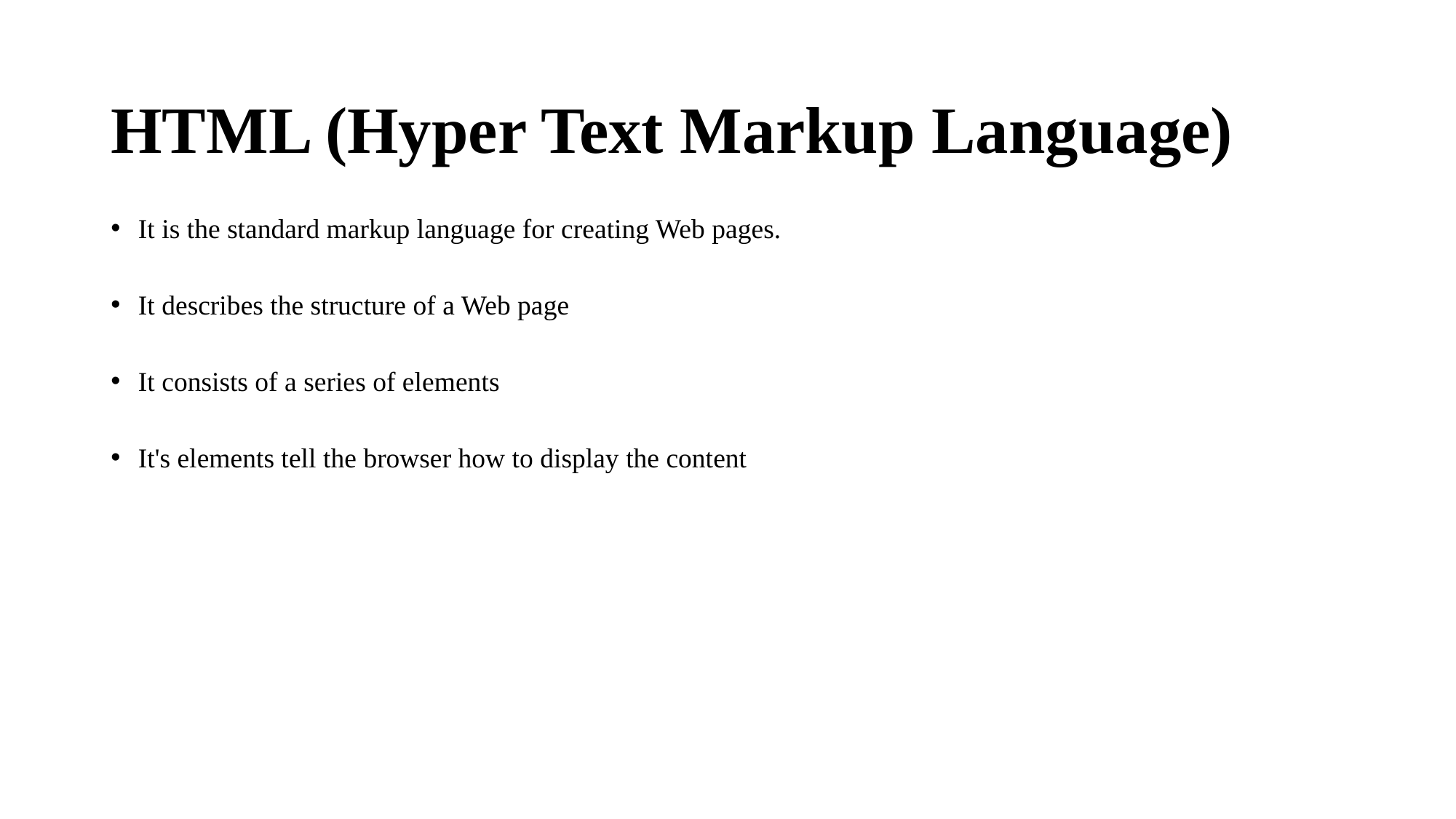

# HTML (Hyper Text Markup Language)
It is the standard markup language for creating Web pages.
It describes the structure of a Web page
It consists of a series of elements
It's elements tell the browser how to display the content